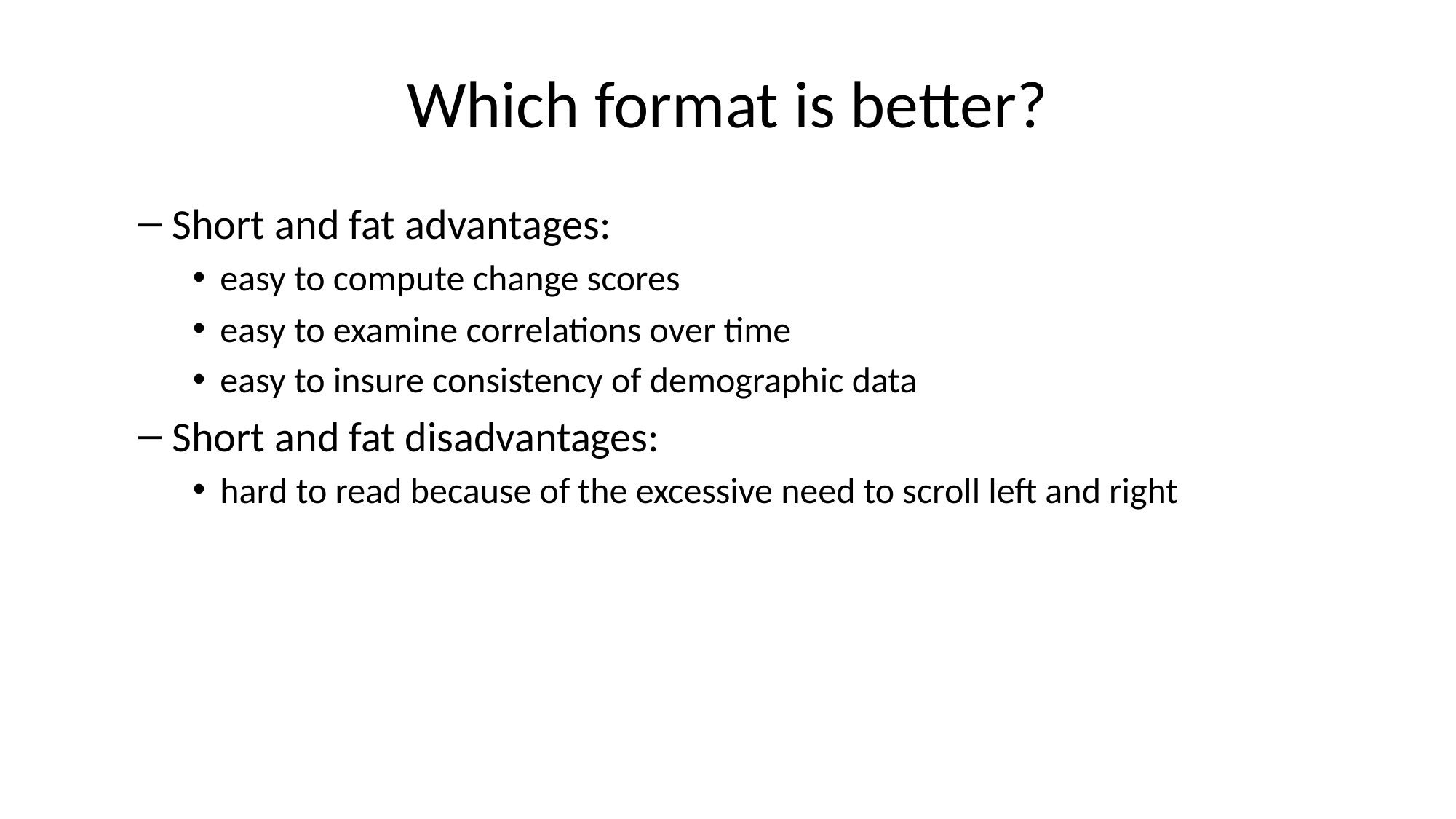

# Which format is better?
Short and fat advantages:
easy to compute change scores
easy to examine correlations over time
easy to insure consistency of demographic data
Short and fat disadvantages:
hard to read because of the excessive need to scroll left and right